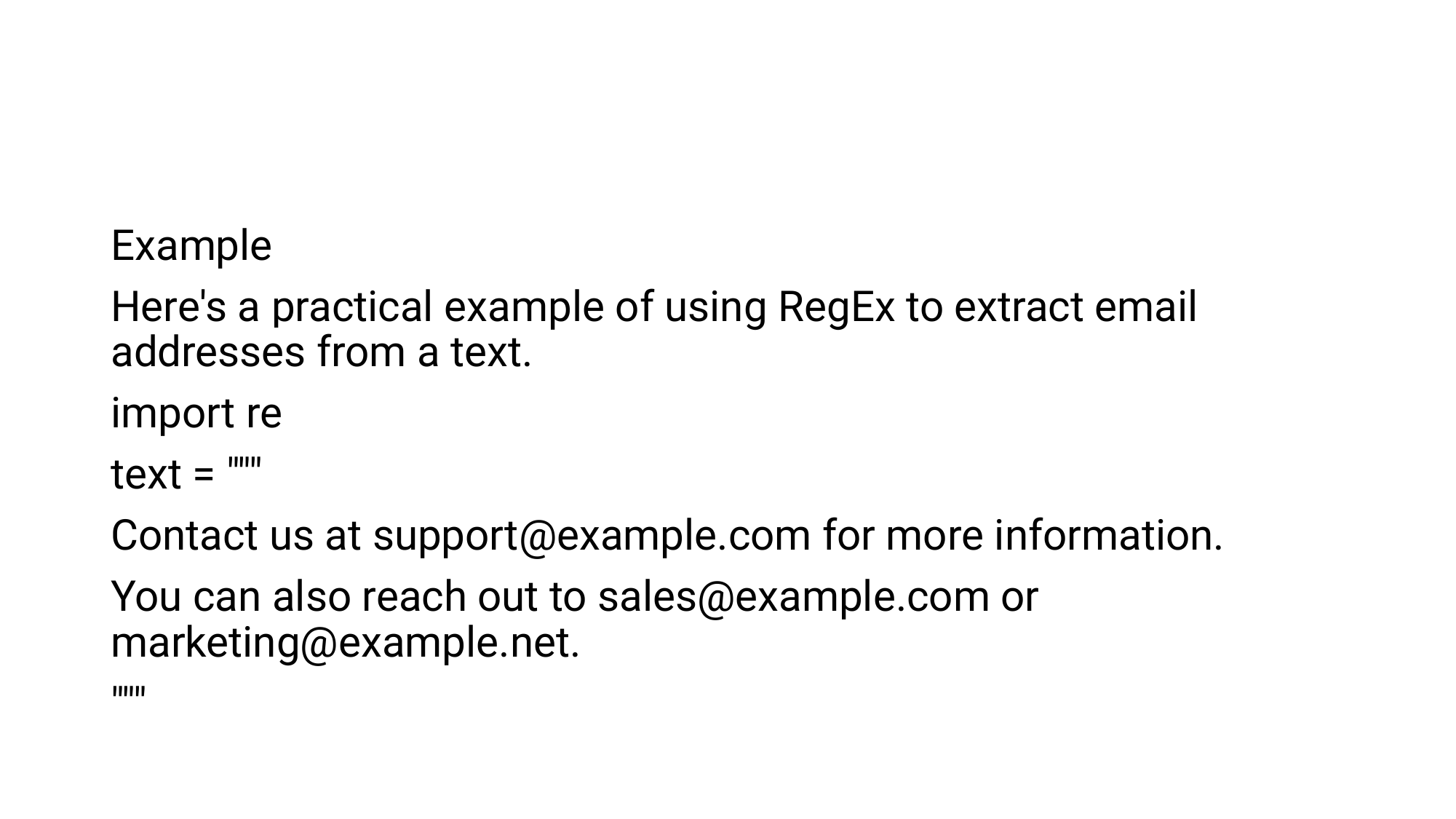

#
Example
Here's a practical example of using RegEx to extract email addresses from a text.
import re
text = """
Contact us at support@example.com for more information.
You can also reach out to sales@example.com or marketing@example.net.
"""